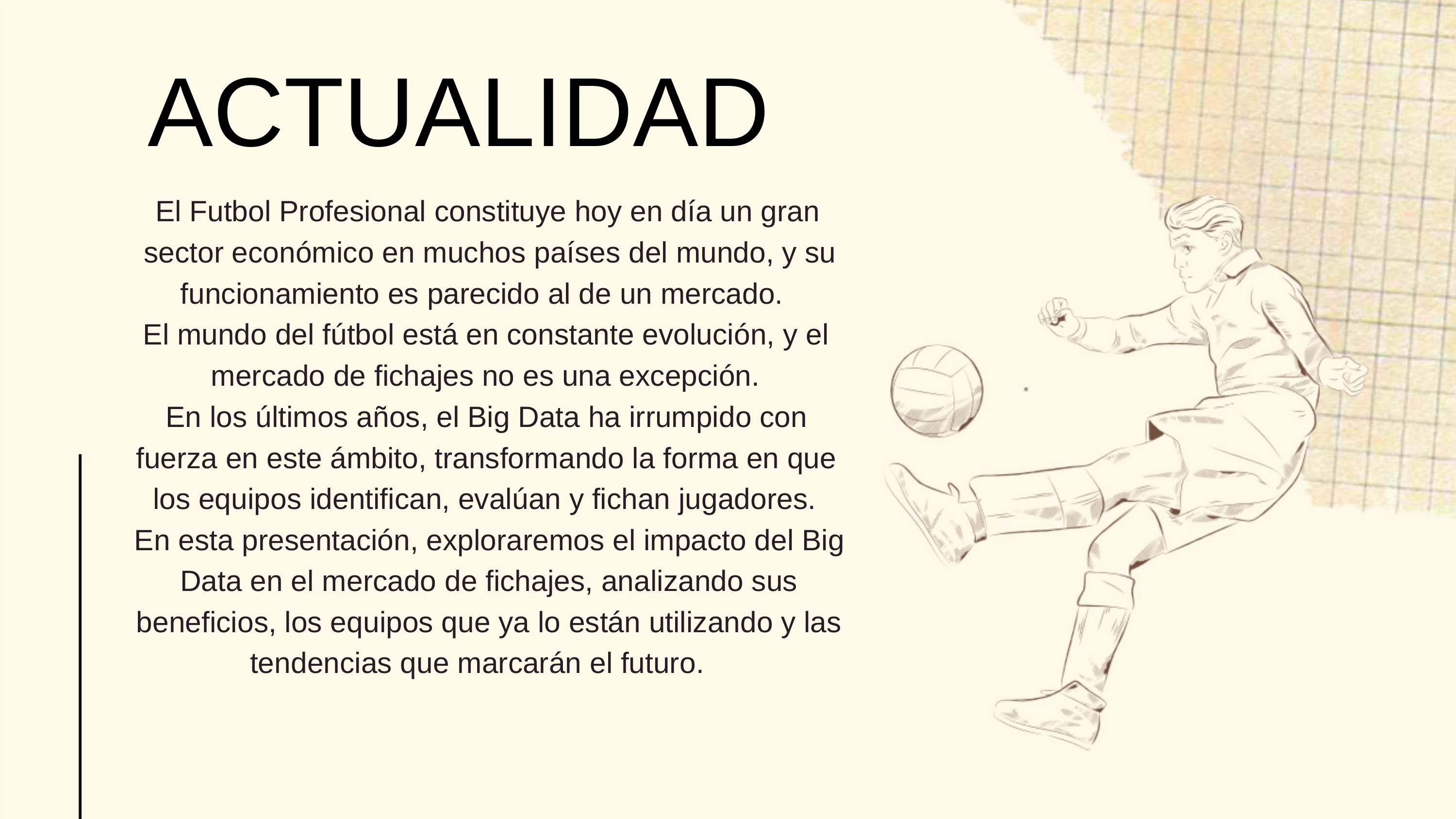

ACTUALIDAD
El Futbol Profesional constituye hoy en día un gran
sector económico en muchos países del mundo, y su
funcionamiento es parecido al de un mercado.
El mundo del fútbol está en constante evolución, y el
mercado de fichajes no es una excepción.
En los últimos años, el Big Data ha irrumpido con
fuerza en este ámbito, transformando la forma en que
los equipos identifican, evalúan y fichan jugadores.
En esta presentación, exploraremos el impacto del Big
Data en el mercado de fichajes, analizando sus
beneficios, los equipos que ya lo están utilizando y las
tendencias que marcarán el futuro.